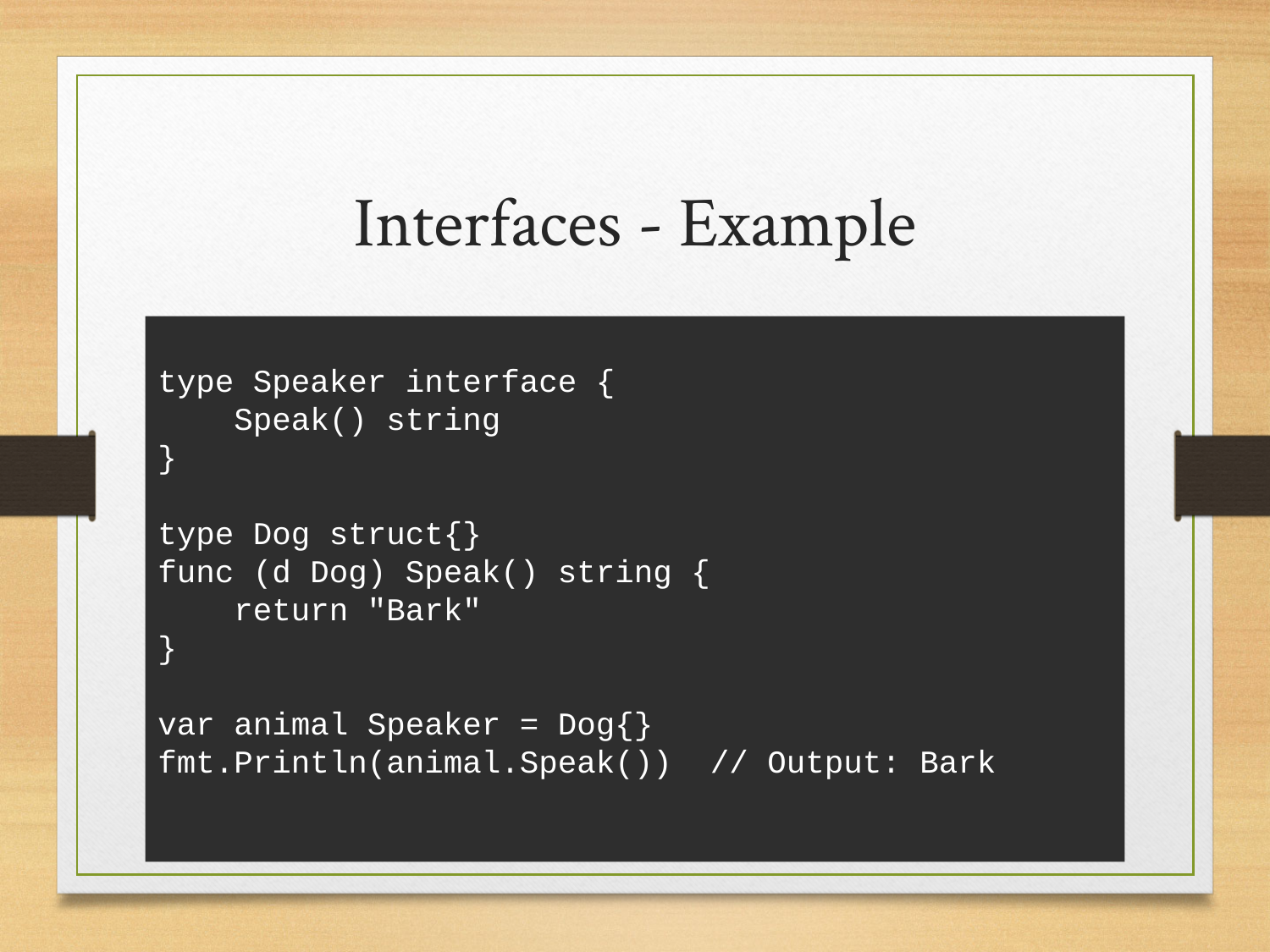

# Interfaces - Example

type Speaker interface {
    Speak() string
}
type Dog struct{}
func (d Dog) Speak() string {
    return "Bark"
}
var animal Speaker = Dog{}
fmt.Println(animal.Speak())  // Output: Bark